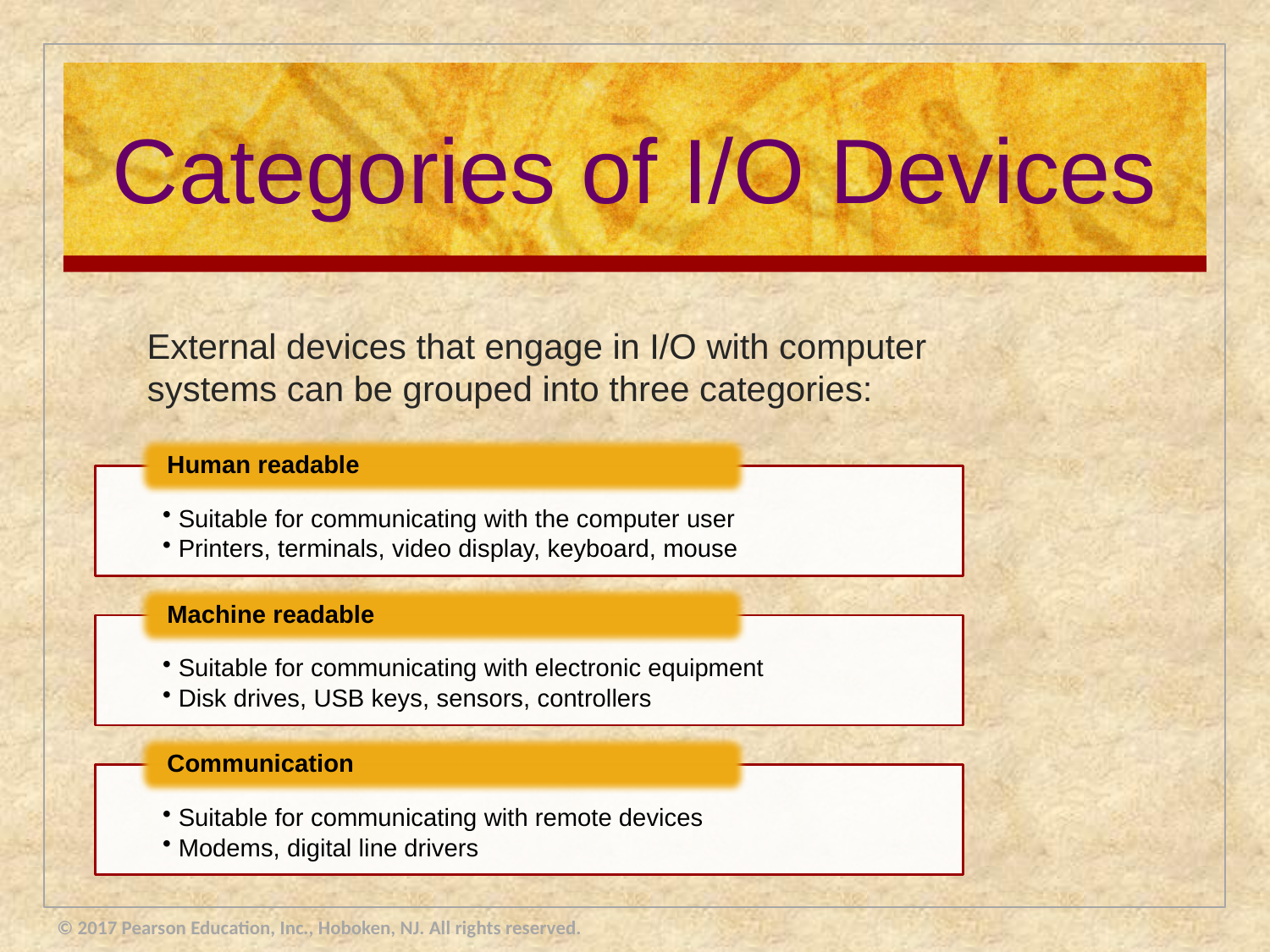

# Categories of I/O Devices
    External devices that engage in I/O with computer systems can be grouped into three categories:
Suitable for communicating with the computer user
Printers, terminals, video display, keyboard, mouse
Human readable
Suitable for communicating with electronic equipment
Disk drives, USB keys, sensors, controllers
Machine readable
Suitable for communicating with remote devices
Modems, digital line drivers
Communication
© 2017 Pearson Education, Inc., Hoboken, NJ. All rights reserved.